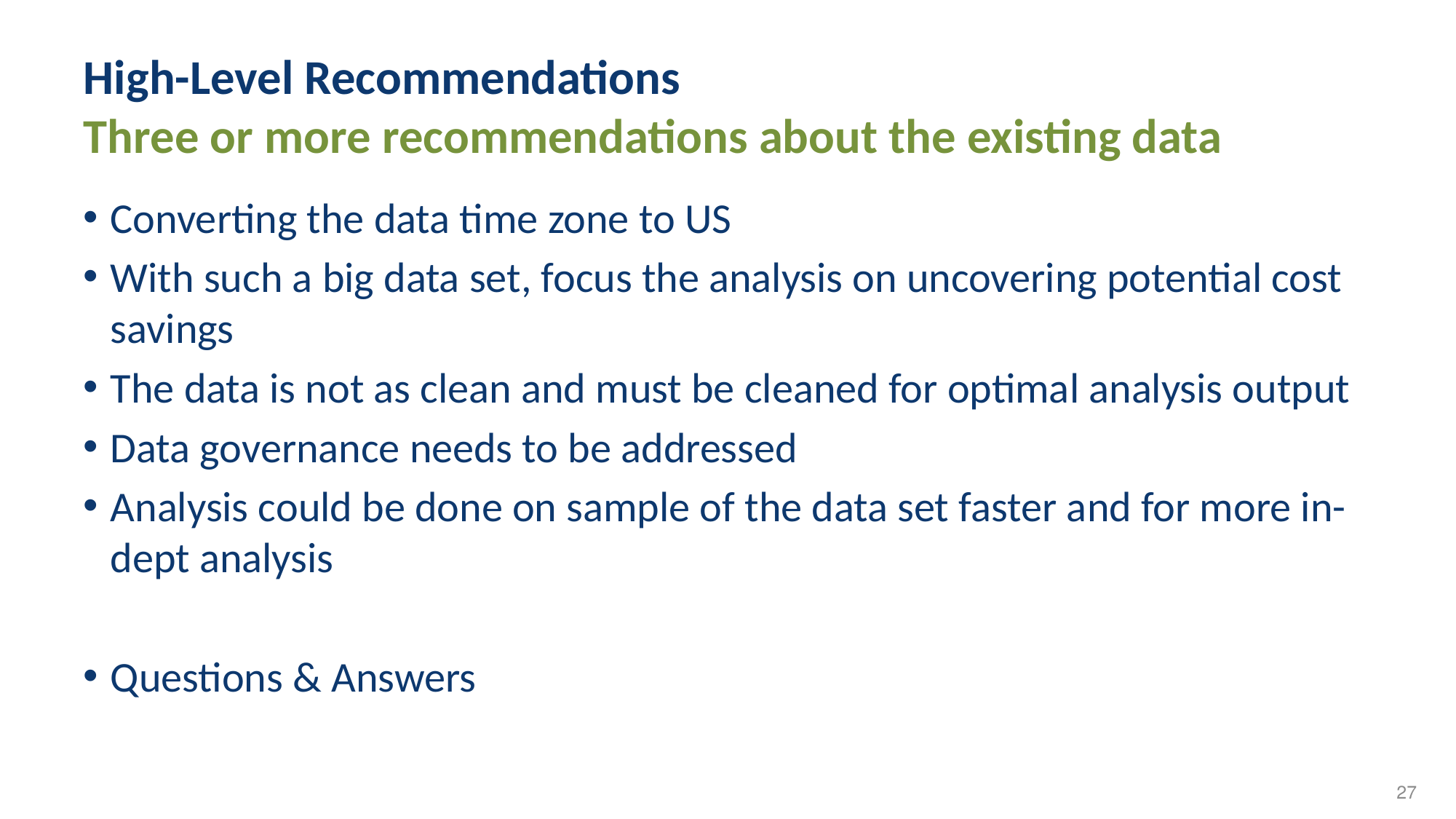

# High-Level Recommendations Three or more recommendations about the existing data
Converting the data time zone to US
With such a big data set, focus the analysis on uncovering potential cost savings
The data is not as clean and must be cleaned for optimal analysis output
Data governance needs to be addressed
Analysis could be done on sample of the data set faster and for more in-dept analysis

Questions & Answers
27